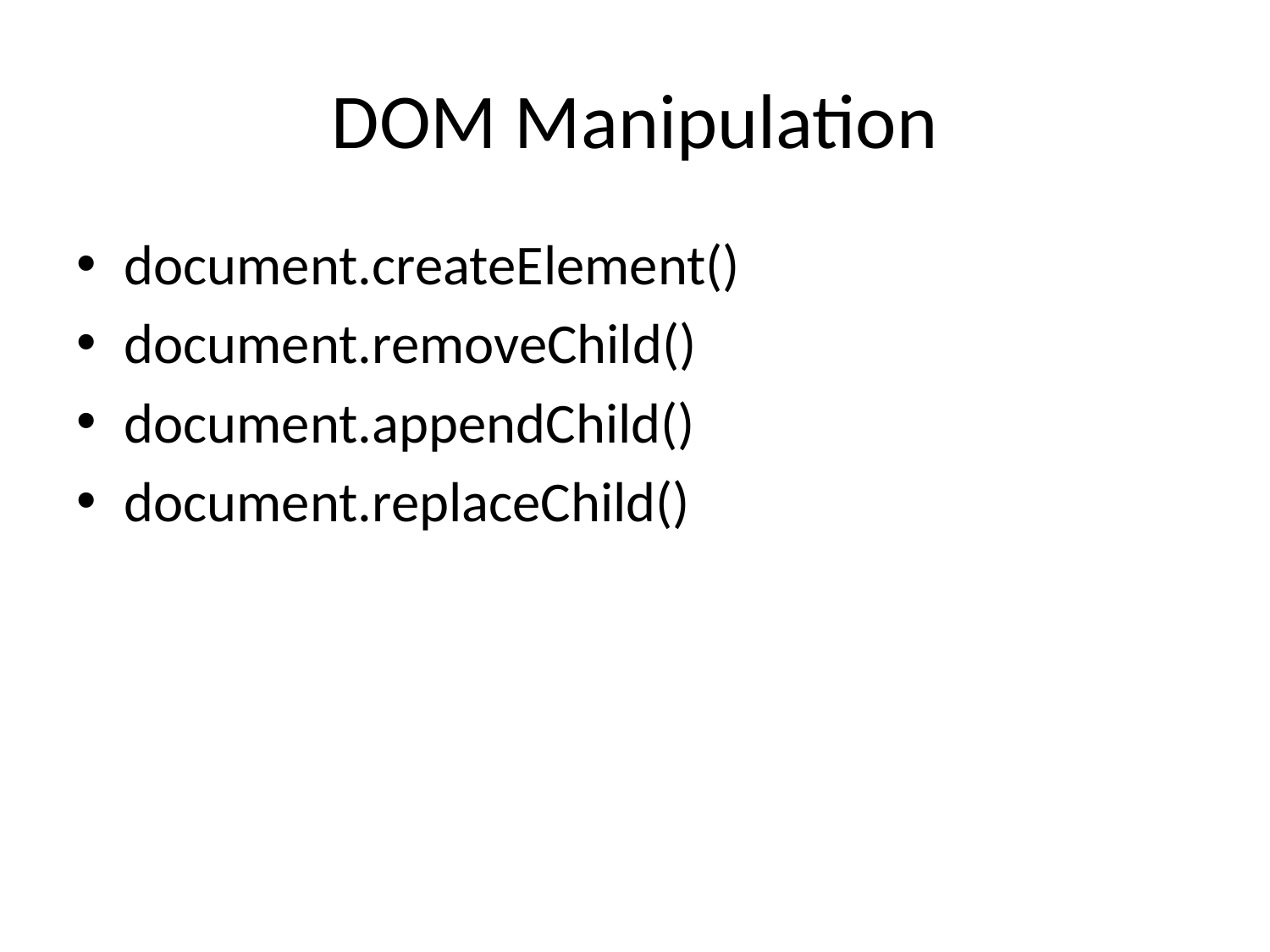

# DOM Manipulation
document.createElement()
document.removeChild()
document.appendChild()
document.replaceChild()